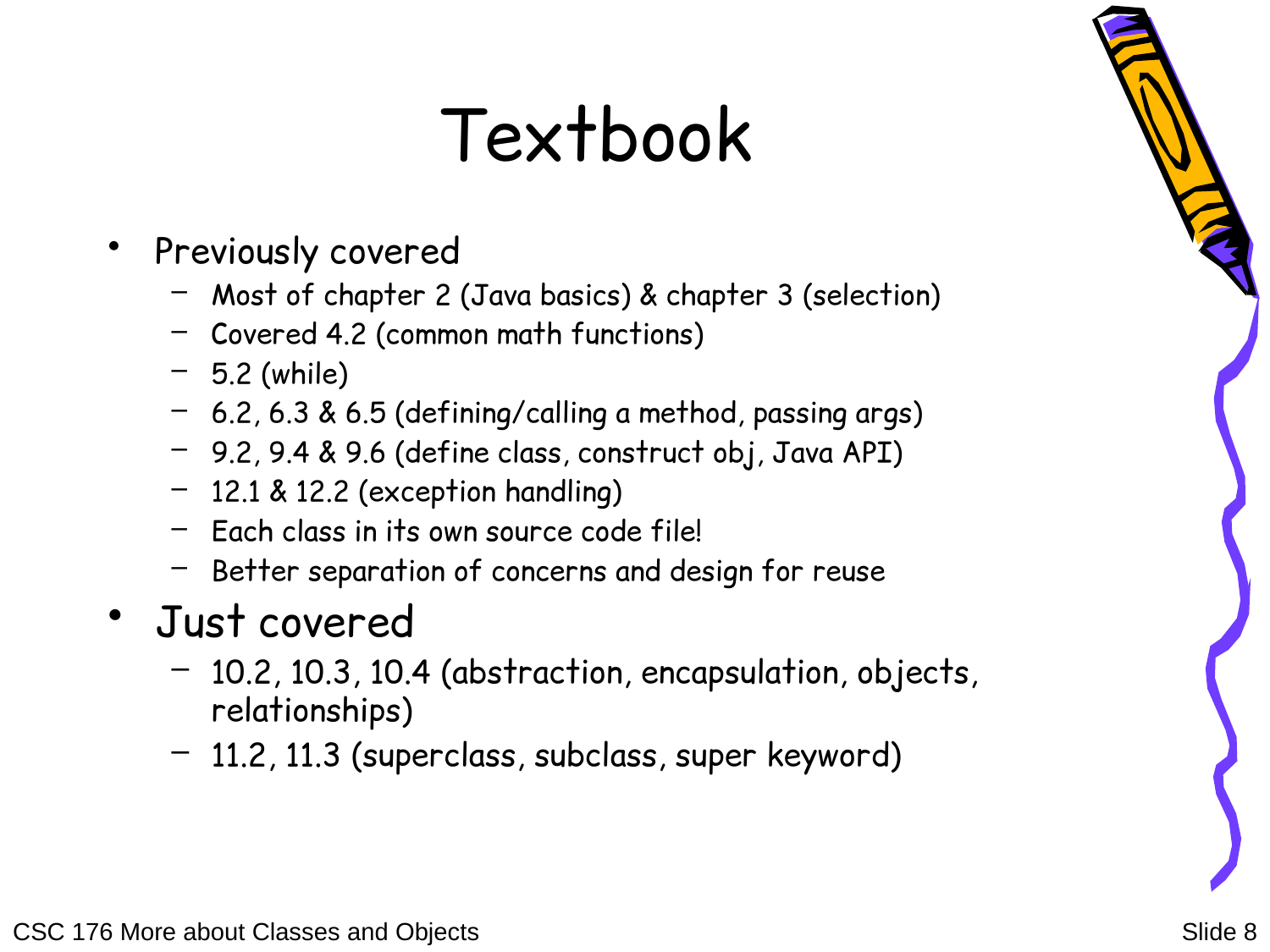

# Textbook
Previously covered
Most of chapter 2 (Java basics) & chapter 3 (selection)
Covered 4.2 (common math functions)
5.2 (while)
6.2, 6.3 & 6.5 (defining/calling a method, passing args)
9.2, 9.4 & 9.6 (define class, construct obj, Java API)
12.1 & 12.2 (exception handling)
Each class in its own source code file!
Better separation of concerns and design for reuse
Just covered
10.2, 10.3, 10.4 (abstraction, encapsulation, objects, relationships)
11.2, 11.3 (superclass, subclass, super keyword)